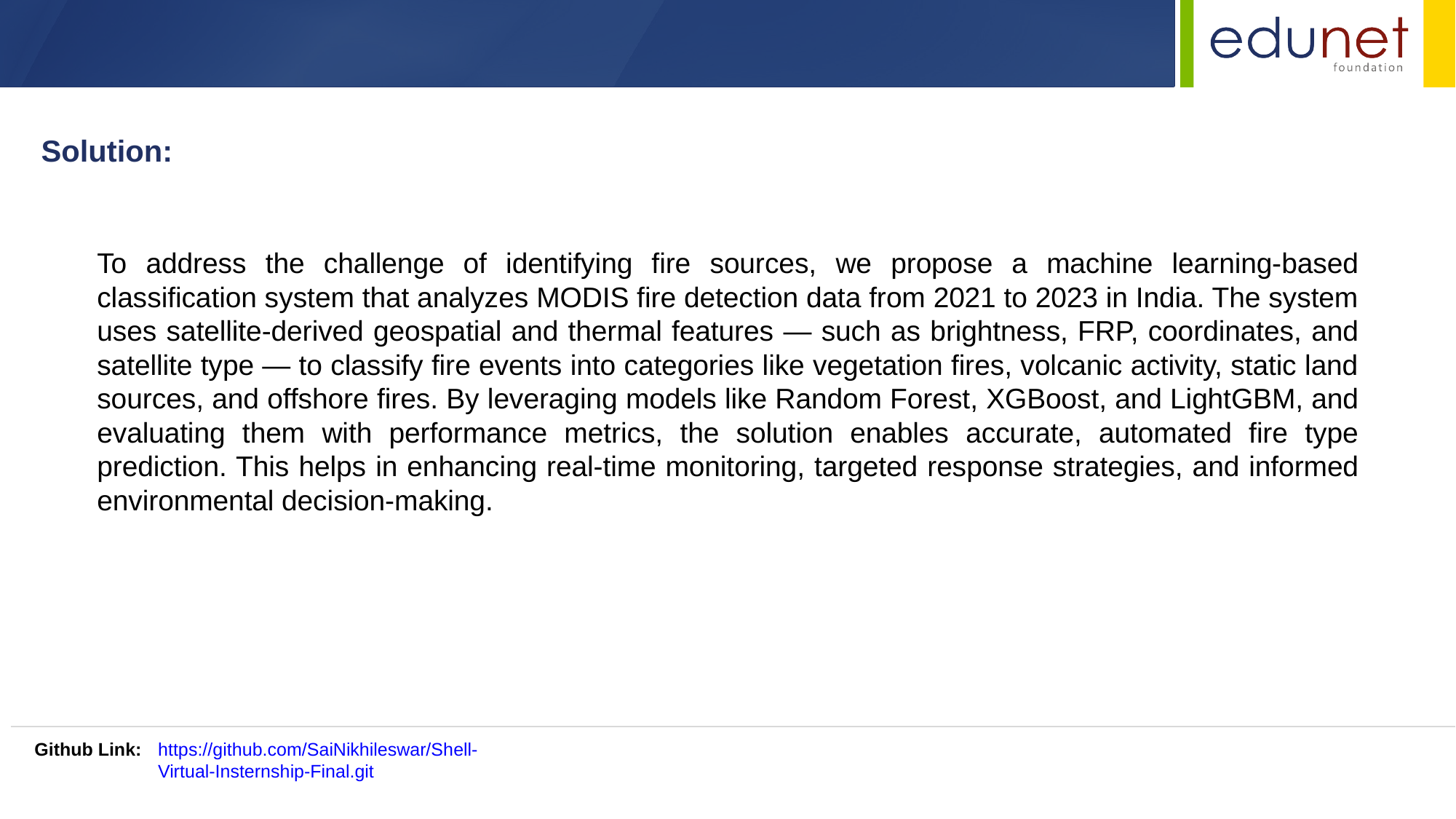

Solution:
To address the challenge of identifying fire sources, we propose a machine learning-based classification system that analyzes MODIS fire detection data from 2021 to 2023 in India. The system uses satellite-derived geospatial and thermal features — such as brightness, FRP, coordinates, and satellite type — to classify fire events into categories like vegetation fires, volcanic activity, static land sources, and offshore fires. By leveraging models like Random Forest, XGBoost, and LightGBM, and evaluating them with performance metrics, the solution enables accurate, automated fire type prediction. This helps in enhancing real-time monitoring, targeted response strategies, and informed environmental decision-making.
https://github.com/SaiNikhileswar/Shell-Virtual-Insternship-Final.git
Github Link: